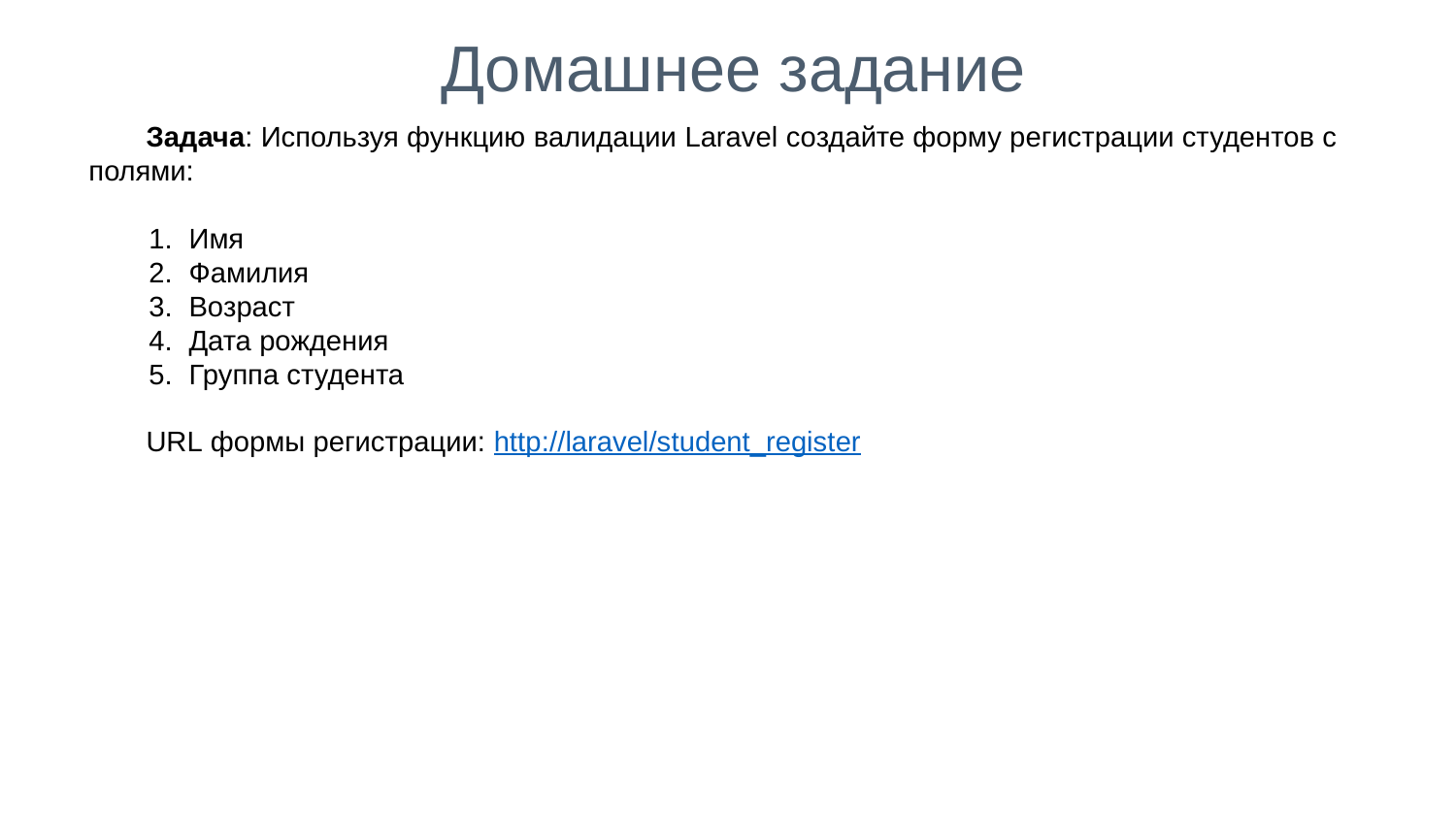

Домашнее задание
Задача: Используя функцию валидации Laravel создайте форму регистрации студентов с полями:

Имя
Фамилия
Возраст
Дата рождения
Группа студента

URL формы регистрации: http://laravel/student_register